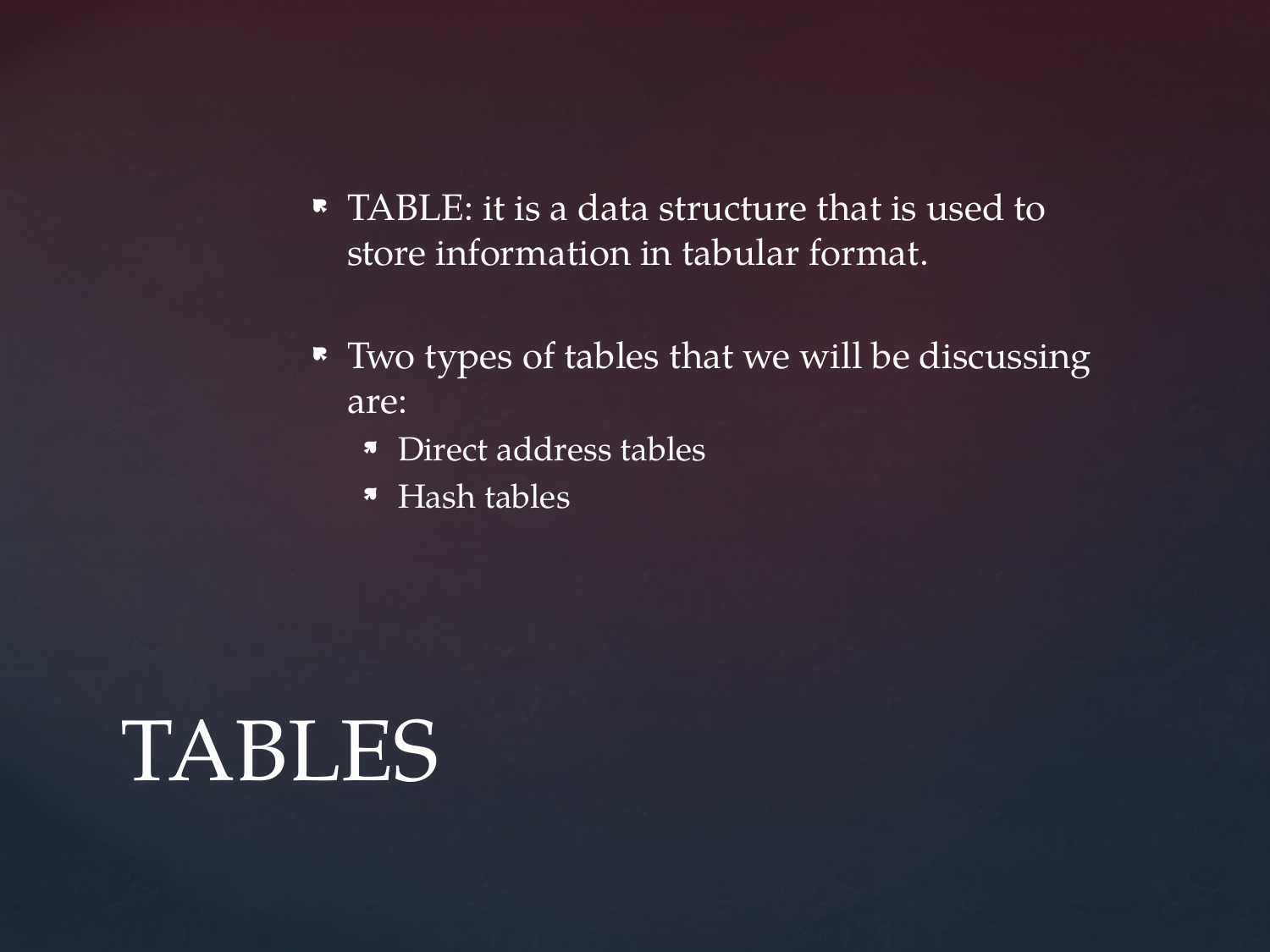

TABLE: it is a data structure that is used to store information in tabular format.

Two types of tables that we will be discussing are:
Direct address tables
Hash tables
# TABLES